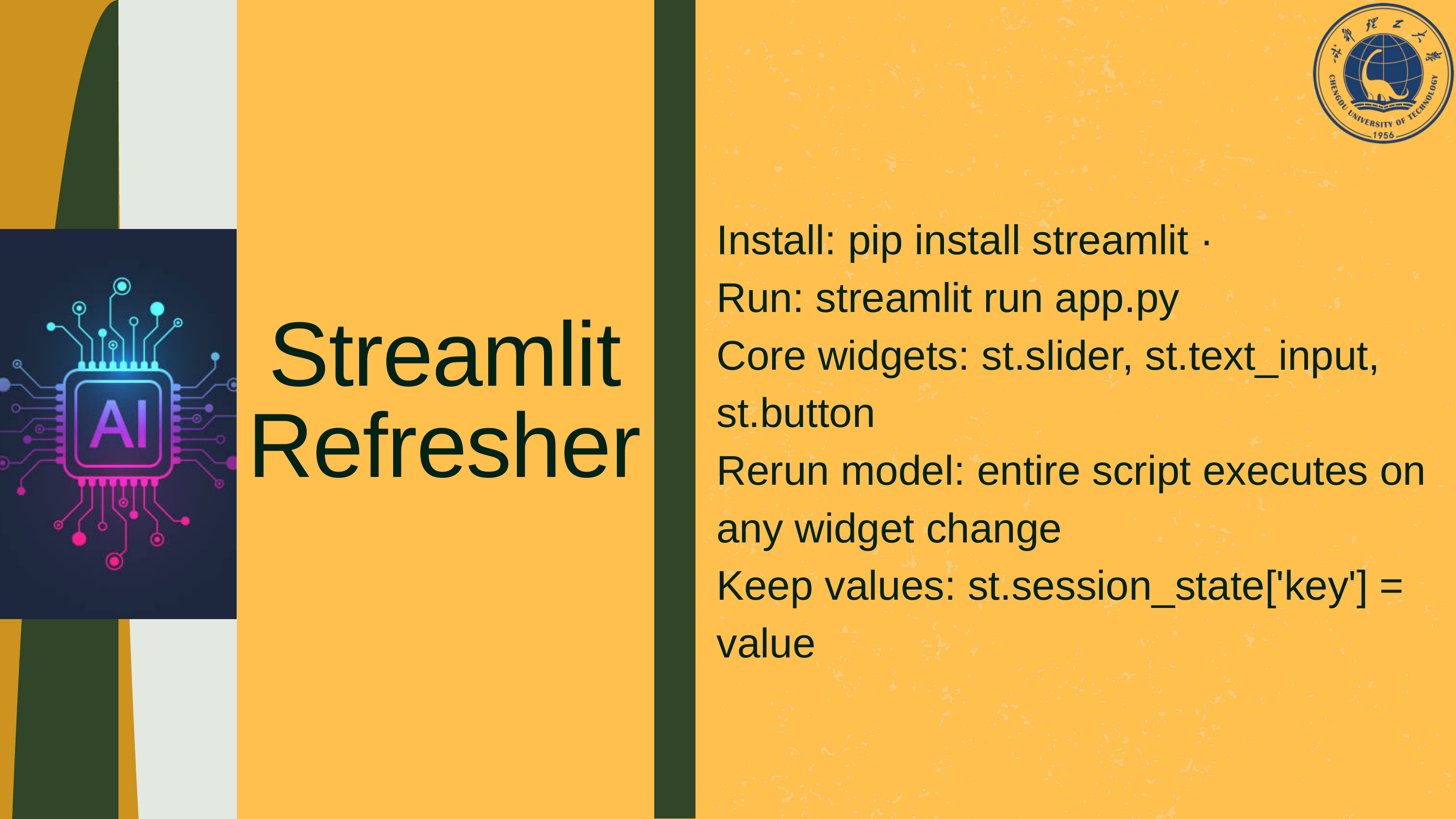

Install: pip install streamlit ·
Run: streamlit run app.py
Core widgets: st.slider, st.text_input, st.button
Rerun model: entire script executes on any widget change
Keep values: st.session_state['key'] = value

Streamlit Refresher